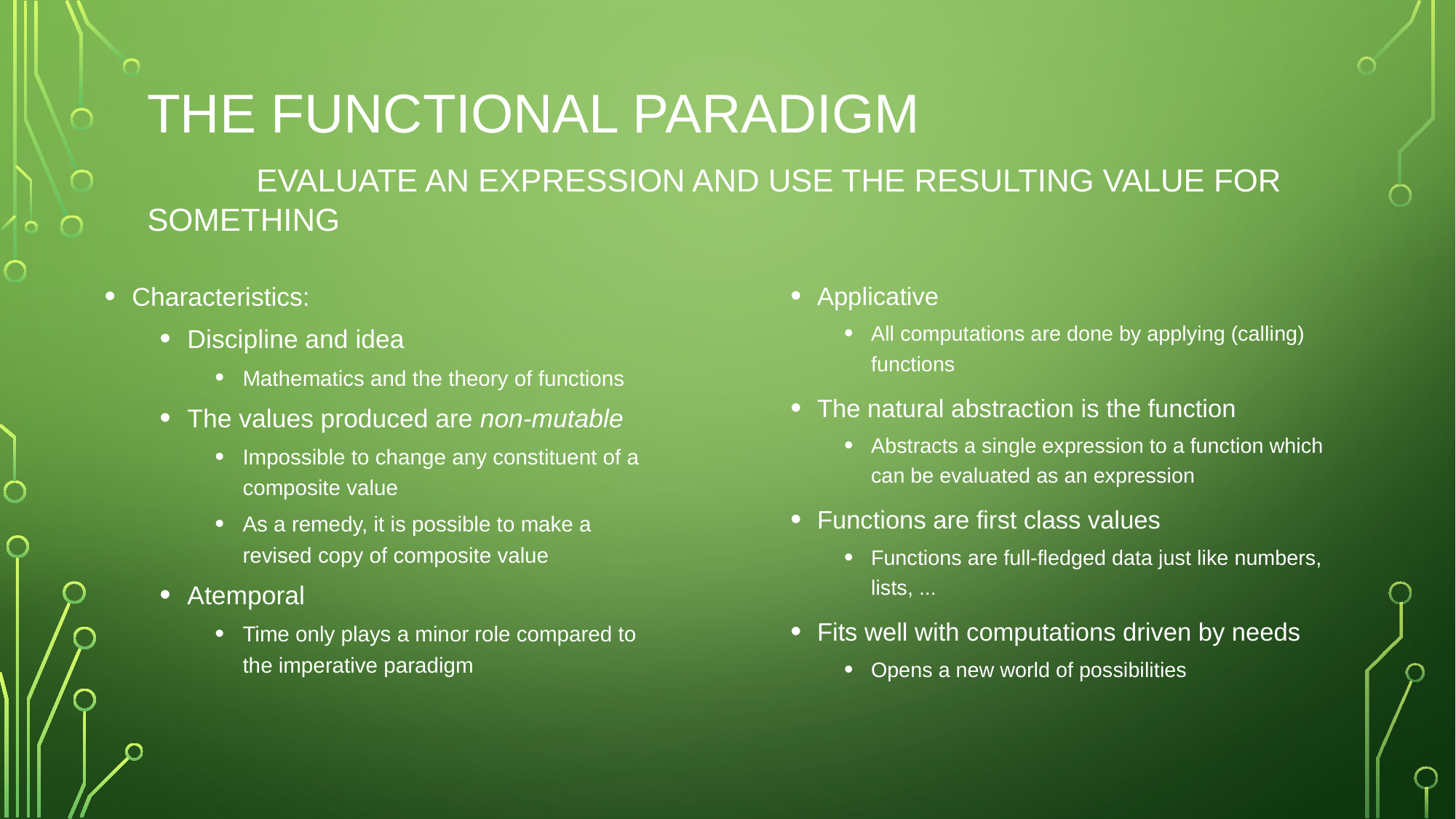

# The Functional paradigm Evaluate an expression and use the resulting value for something
Characteristics:
Discipline and idea
Mathematics and the theory of functions
The values produced are non-mutable
Impossible to change any constituent of a composite value
As a remedy, it is possible to make a revised copy of composite value
Atemporal
Time only plays a minor role compared to the imperative paradigm

Applicative
All computations are done by applying (calling) functions
The natural abstraction is the function
Abstracts a single expression to a function which can be evaluated as an expression
Functions are first class values
Functions are full-fledged data just like numbers, lists, ...
Fits well with computations driven by needs
Opens a new world of possibilities